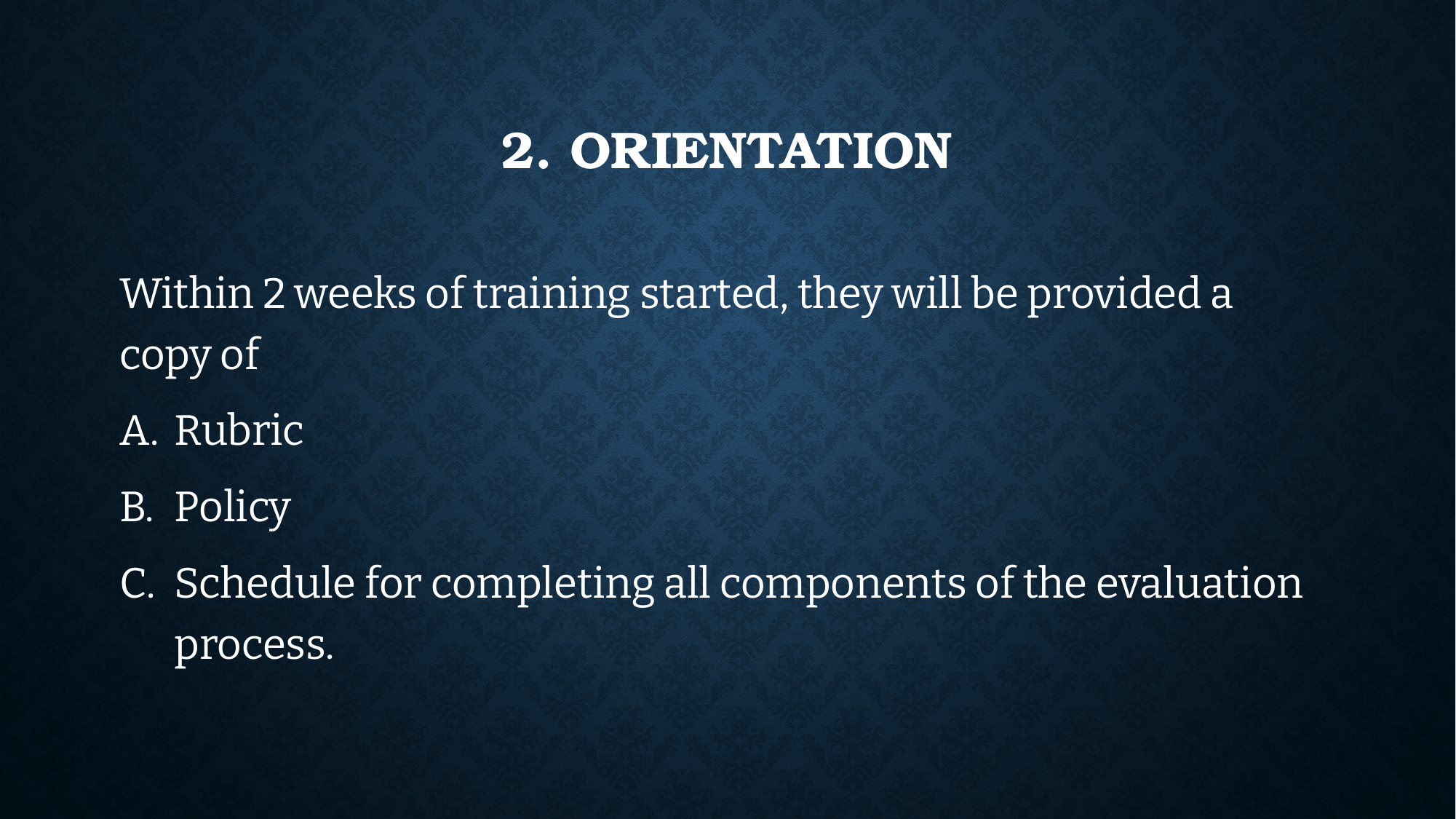

# 2. Orientation
Within 2 weeks of training started, they will be provided a copy of
Rubric
Policy
Schedule for completing all components of the evaluation process.